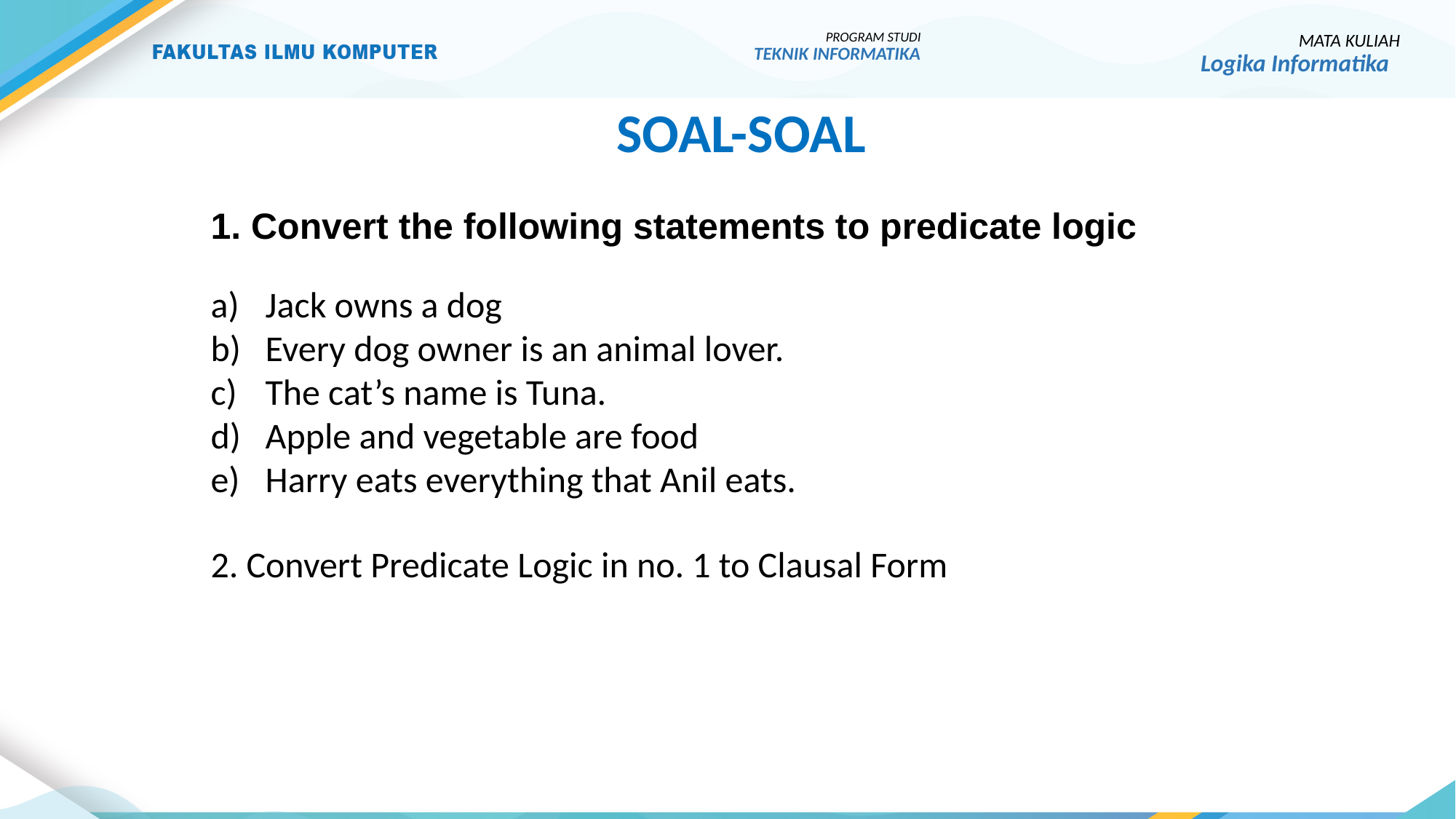

PROGRAM STUDI
TEKNIK INFORMATIKA
MATA KULIAH
Logika Informatika
SOAL-SOAL
# 1. Convert the following statements to predicate logic
Jack owns a dog
Every dog owner is an animal lover.
The cat’s name is Tuna.
Apple and vegetable are food
Harry eats everything that Anil eats.
2. Convert Predicate Logic in no. 1 to Clausal Form